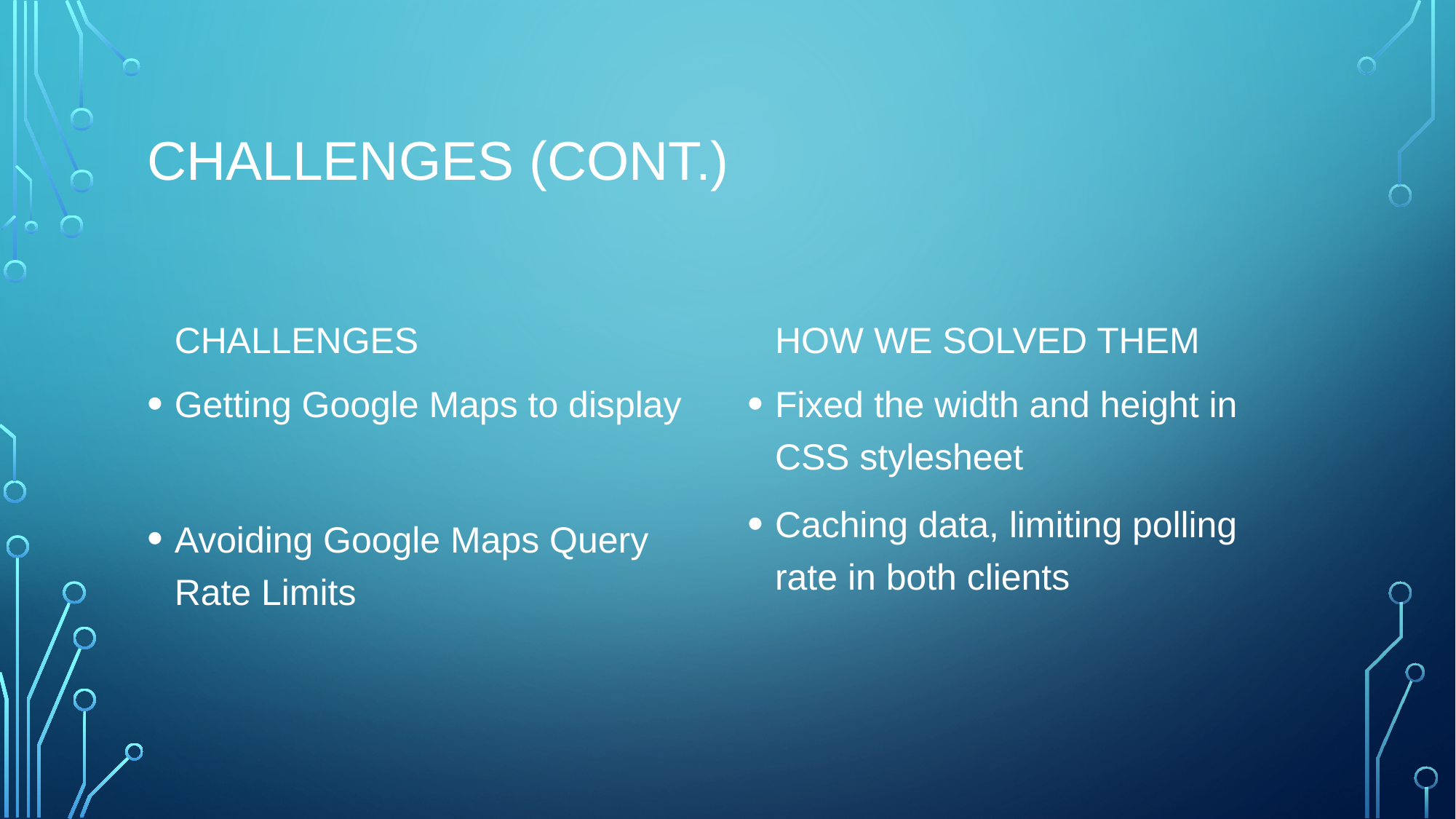

# Challenges (Cont.)
How we solved them
Challenges
Getting Google Maps to display

Avoiding Google Maps Query Rate Limits
Fixed the width and height in CSS stylesheet
Caching data, limiting polling rate in both clients